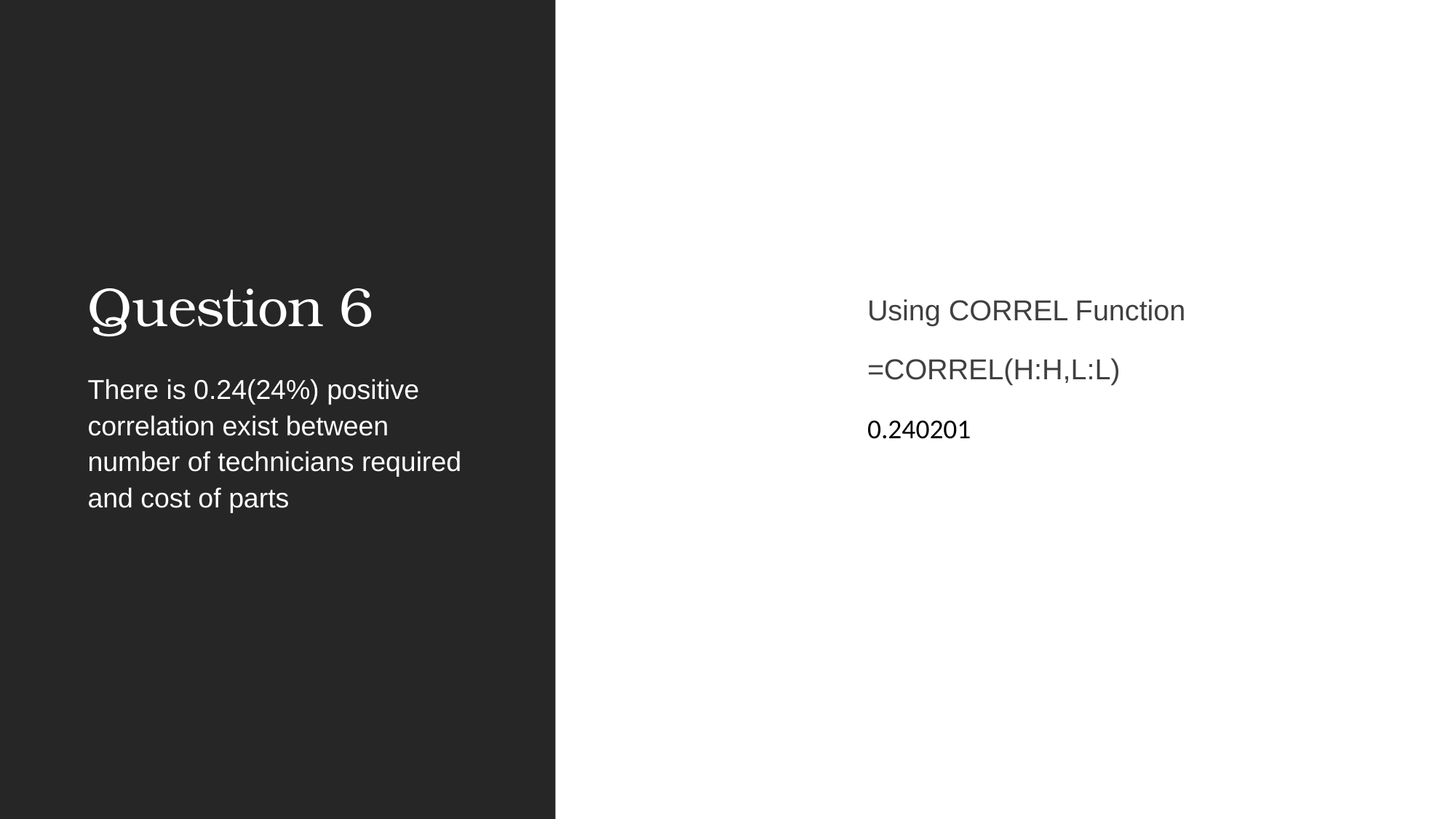

# Question 6
Using CORREL Function
=CORREL(H:H,L:L)
0.240201
There is 0.24(24%) positive correlation exist between number of technicians required and cost of parts